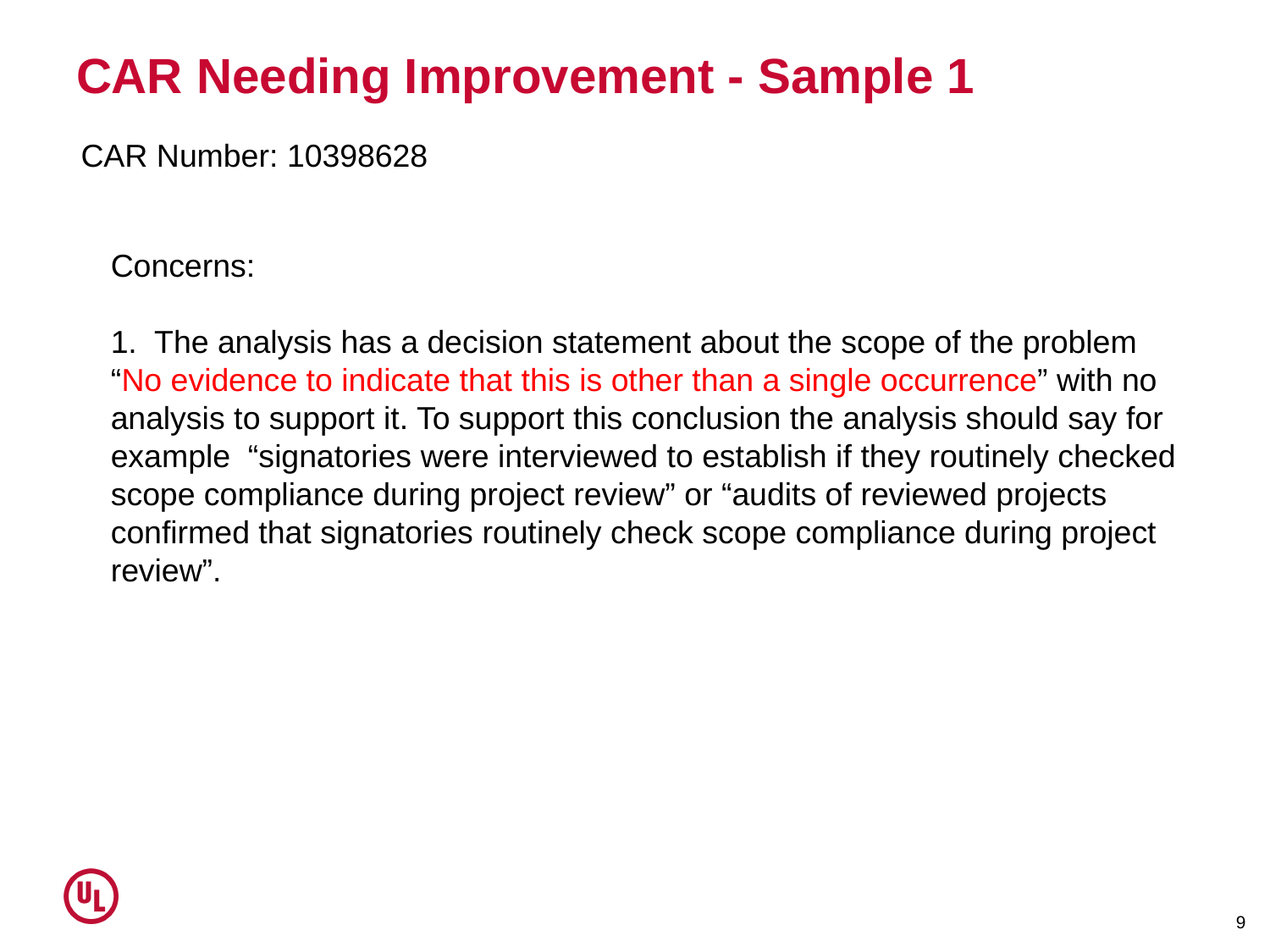

# CAR Needing Improvement - Sample 1
CAR Number: 10398628
Concerns:

1.  The analysis has a decision statement about the scope of the problem “No evidence to indicate that this is other than a single occurrence” with no analysis to support it. To support this conclusion the analysis should say for example  “signatories were interviewed to establish if they routinely checked scope compliance during project review” or “audits of reviewed projects confirmed that signatories routinely check scope compliance during project review”.
9